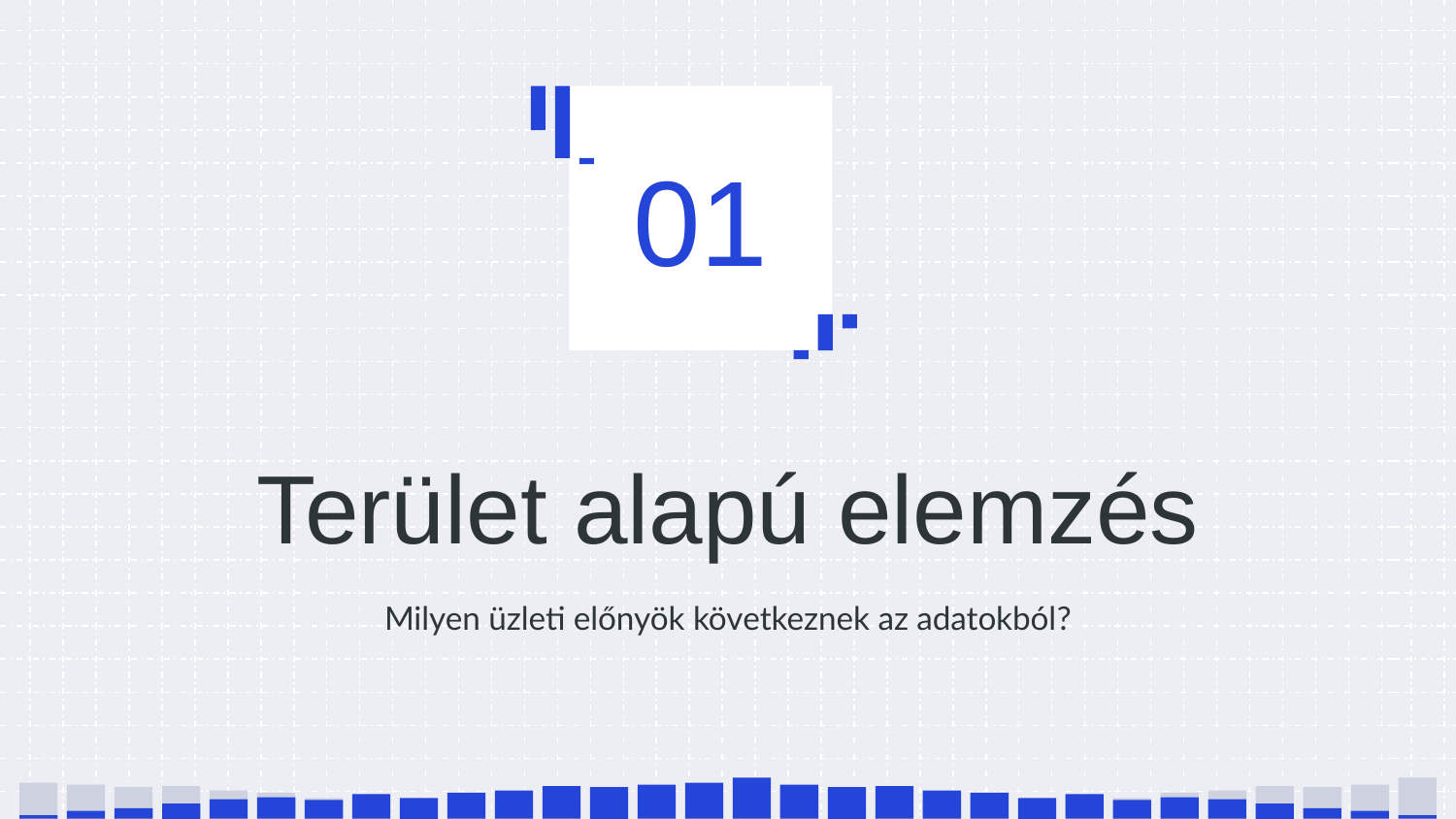

01

# Terület alapú elemzés
Milyen üzleti előnyök következnek az adatokból?